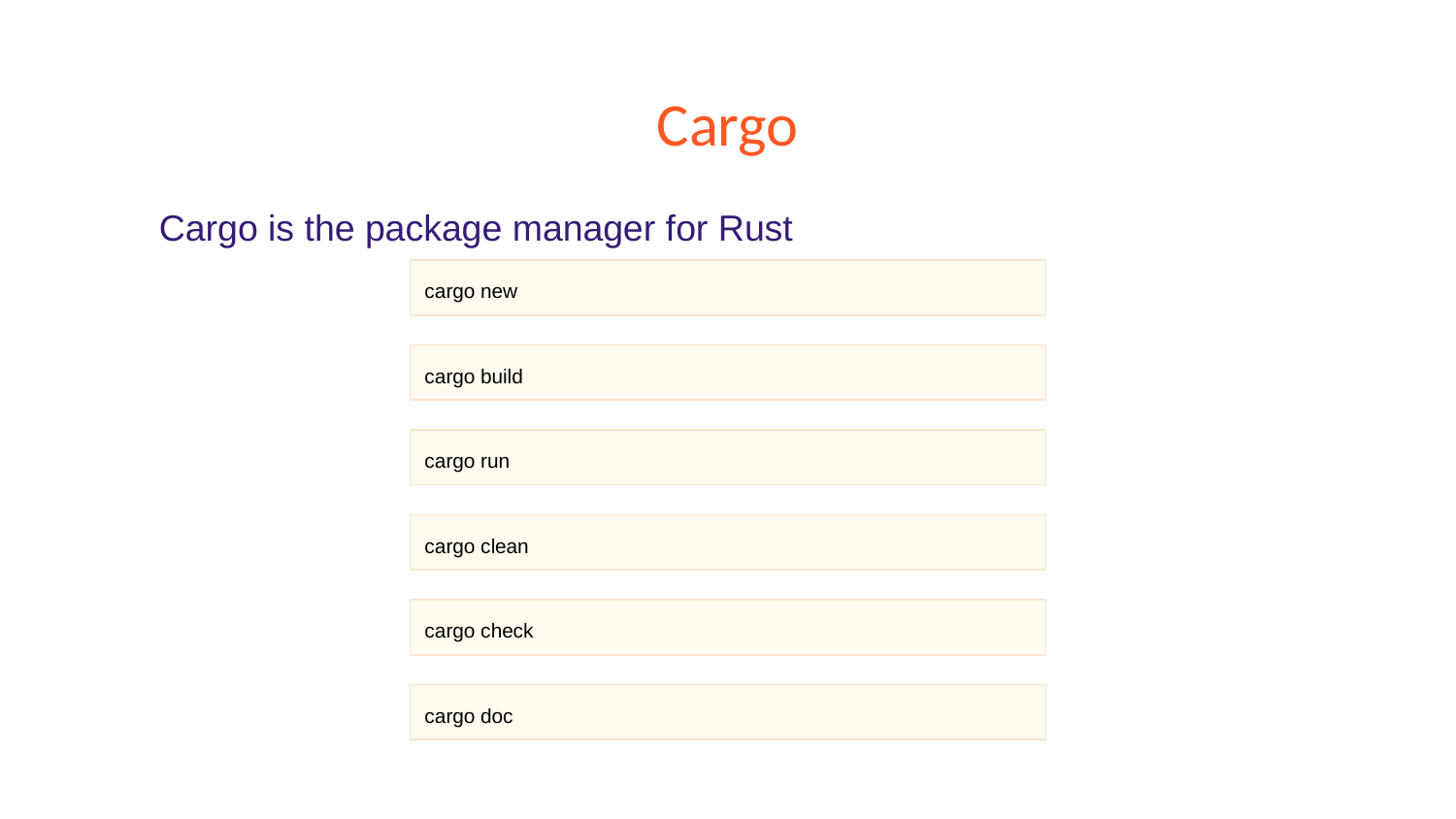

# Cargo
Cargo is the package manager for Rust
cargo new
cargo build
cargo run
cargo clean
cargo check
cargo doc